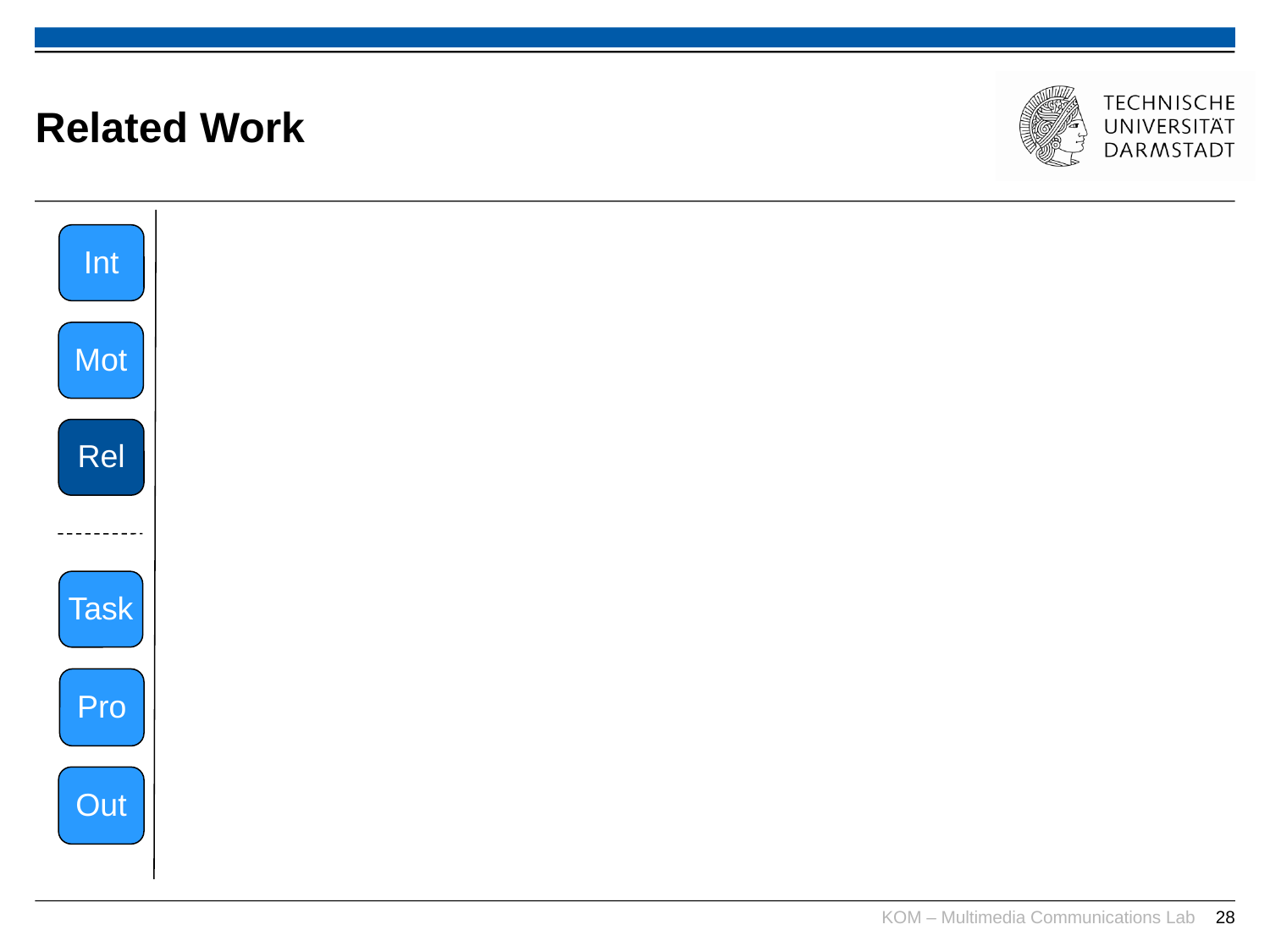

# Related Work
Int
Mot
Rel
Task
Pro
Out